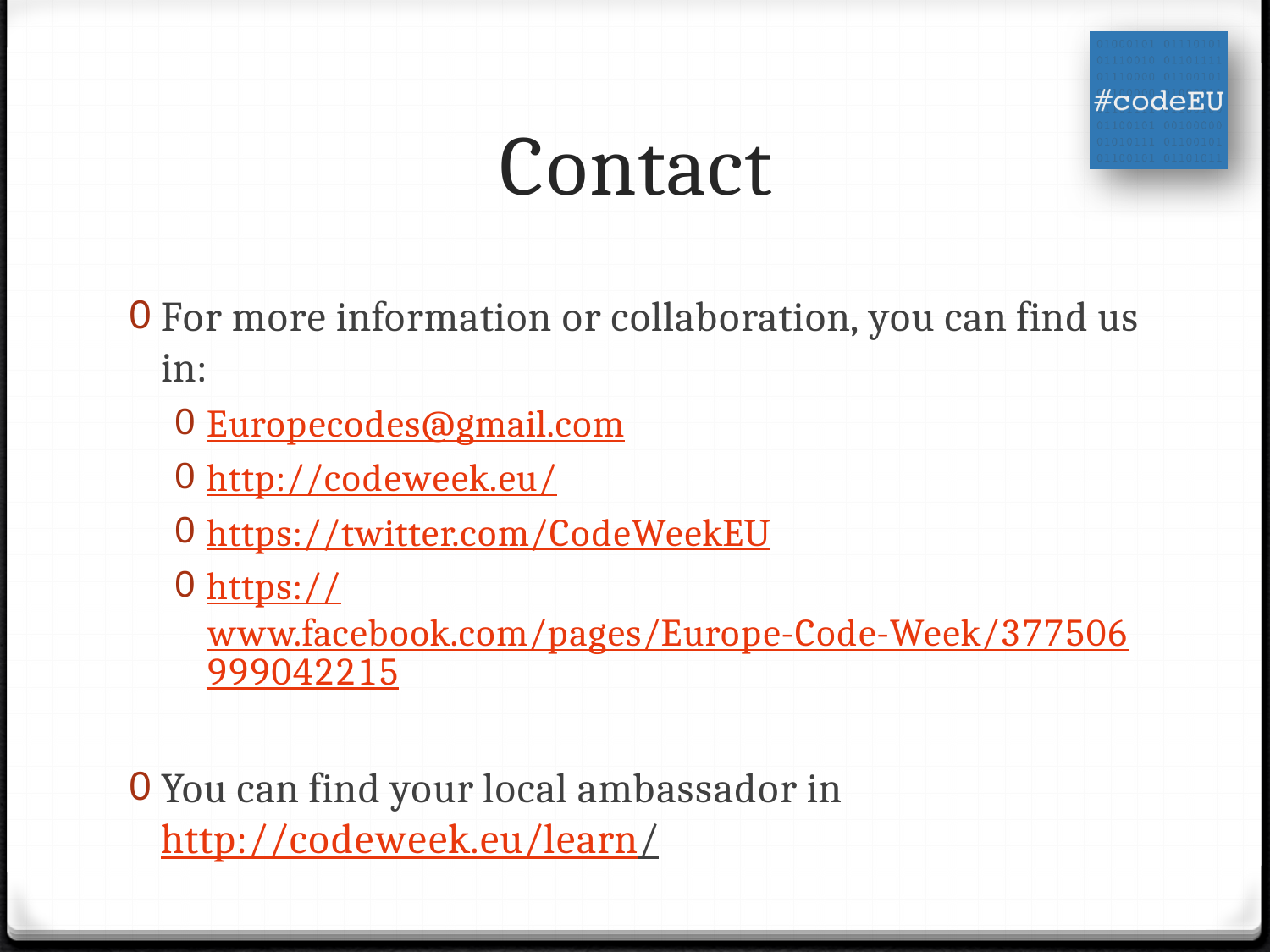

# Contact
For more information or collaboration, you can find us in:
Europecodes@gmail.com
http://codeweek.eu/
https://twitter.com/CodeWeekEU
https://www.facebook.com/pages/Europe-Code-Week/377506999042215

You can find your local ambassador in http://codeweek.eu/learn/